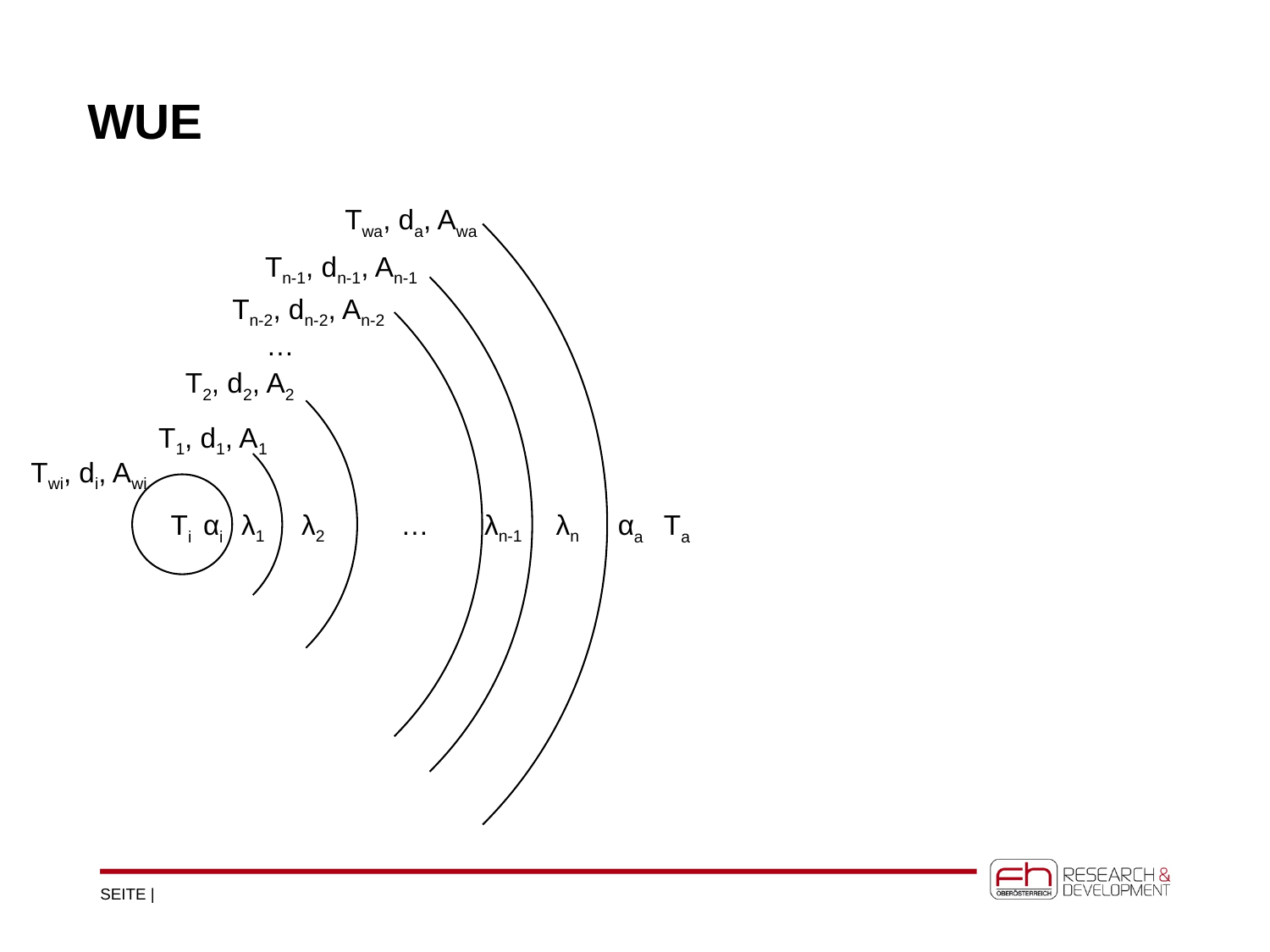

# WUE

Twa, da, Awa

Tn-1, dn-1, An-1
Tn-2, dn-2, An-2
…

T2, d2, A2
T1, d1, A1

Twi, di, Awi

λ1
λ2
…
λn-1
λn
αa
Ta
Ti
αi